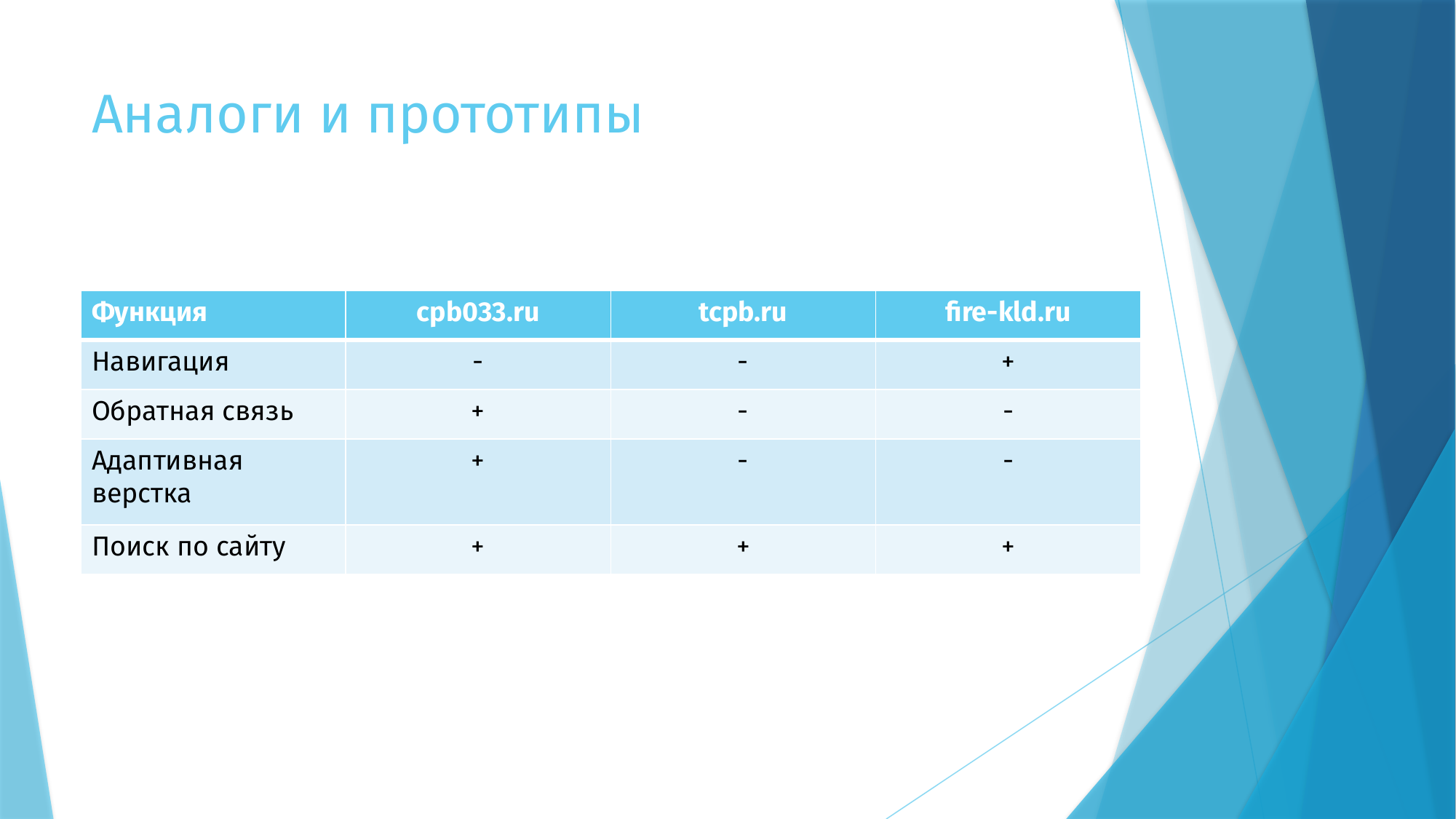

# Аналоги и прототипы
| Функция | cpb033.ru | tcpb.ru | fire-kld.ru |
| --- | --- | --- | --- |
| Навигация | - | - | + |
| Обратная связь | + | - | - |
| Адаптивная верстка | + | - | - |
| Поиск по сайту | + | + | + |